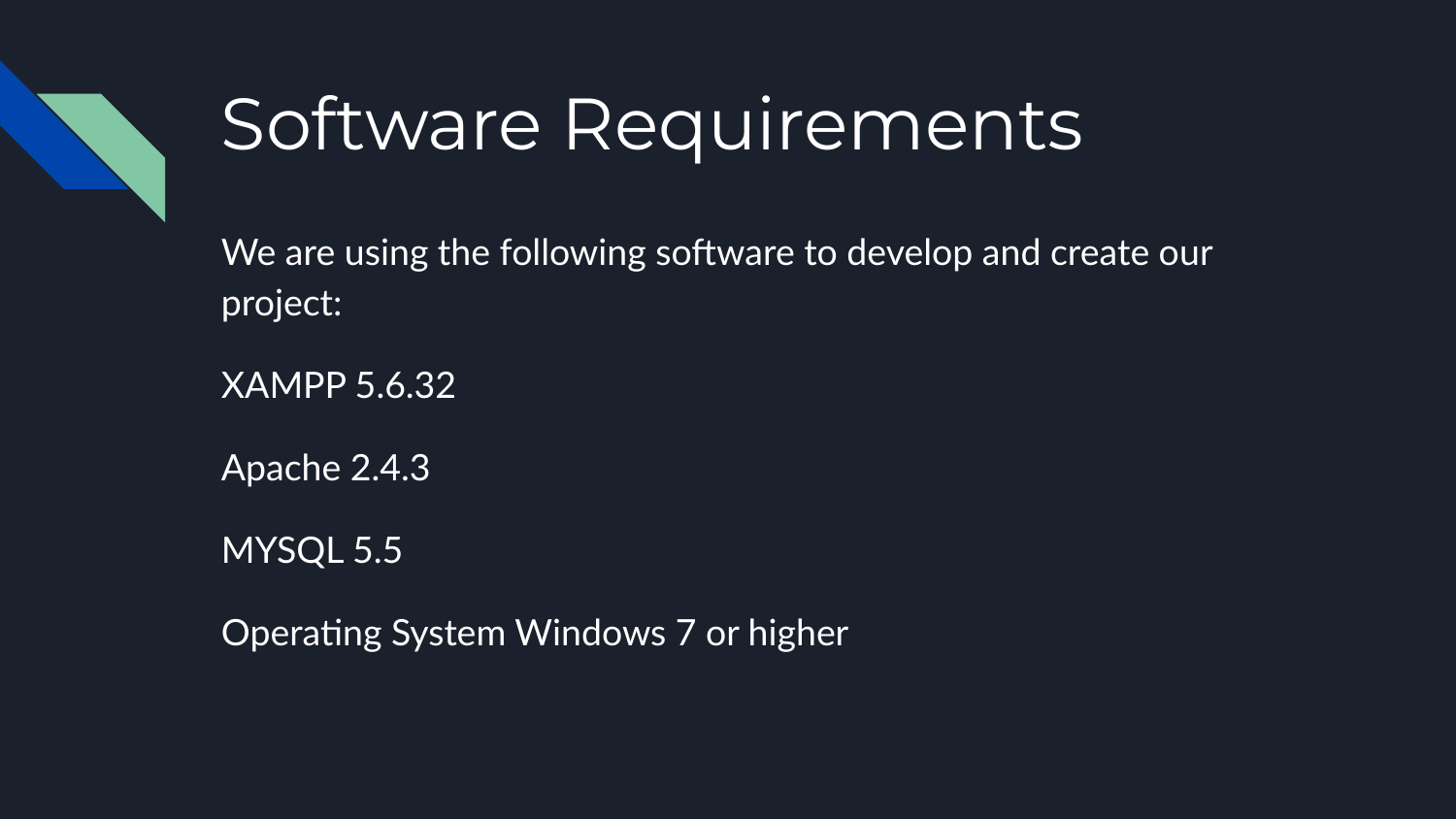

# Software Requirements
We are using the following software to develop and create our project:
XAMPP 5.6.32
Apache 2.4.3
MYSQL 5.5
Operating System Windows 7 or higher